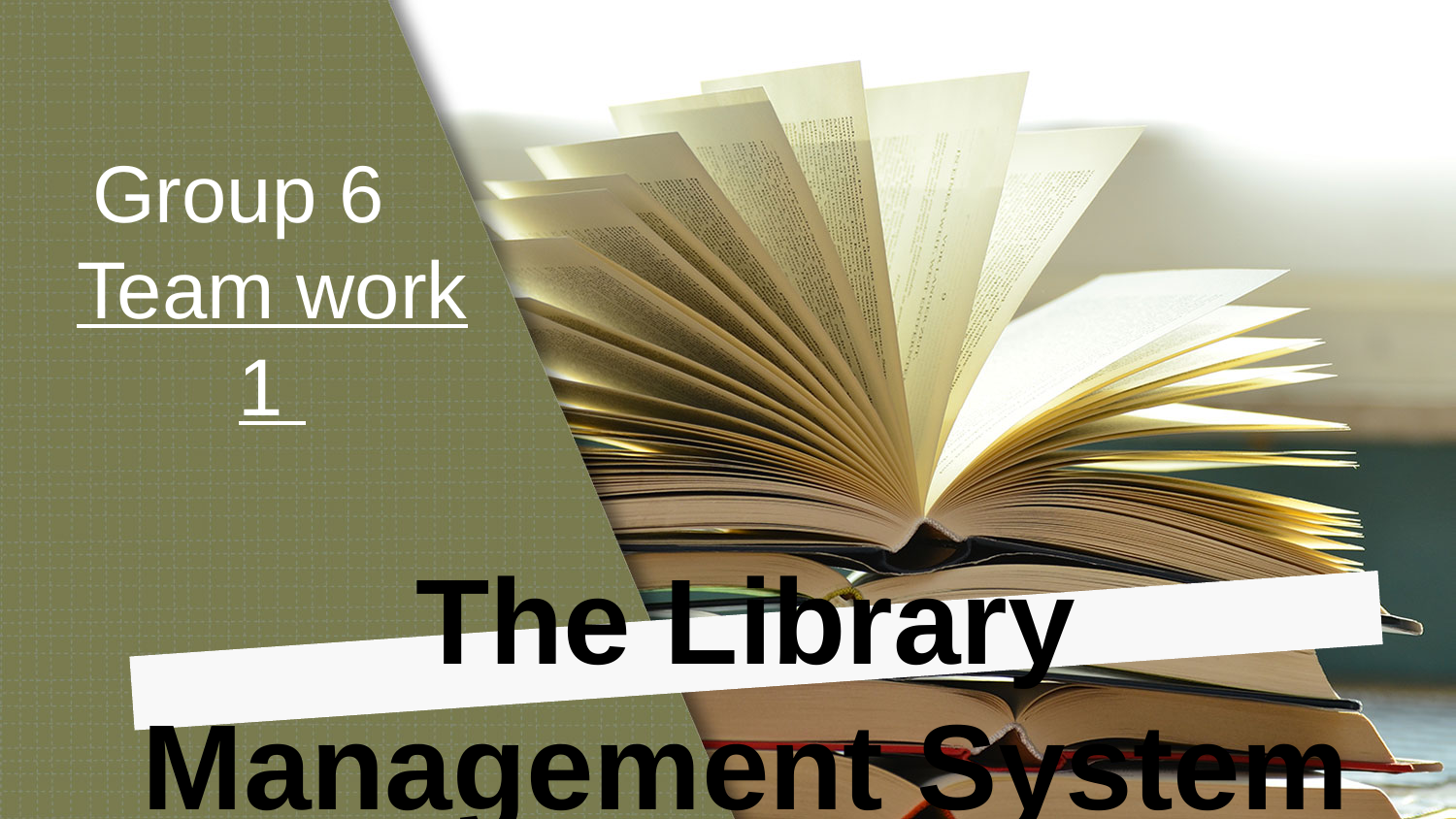

Group 6
Team work 1
The Library Management System